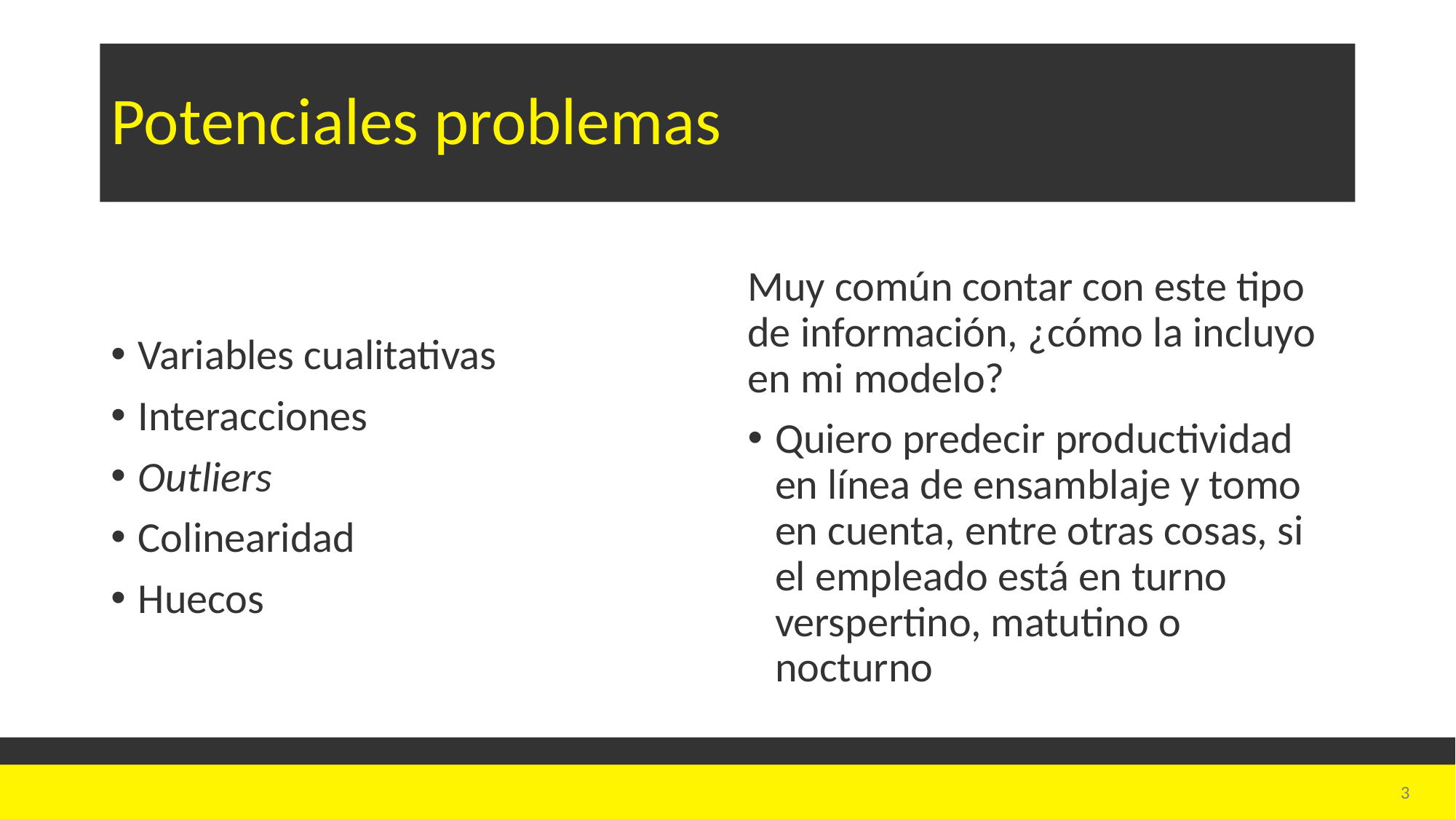

# Potenciales problemas
Variables cualitativas
Interacciones
Outliers
Colinearidad
Huecos
Muy común contar con este tipo de información, ¿cómo la incluyo en mi modelo?
Quiero predecir productividad en línea de ensamblaje y tomo en cuenta, entre otras cosas, si el empleado está en turno verspertino, matutino o nocturno